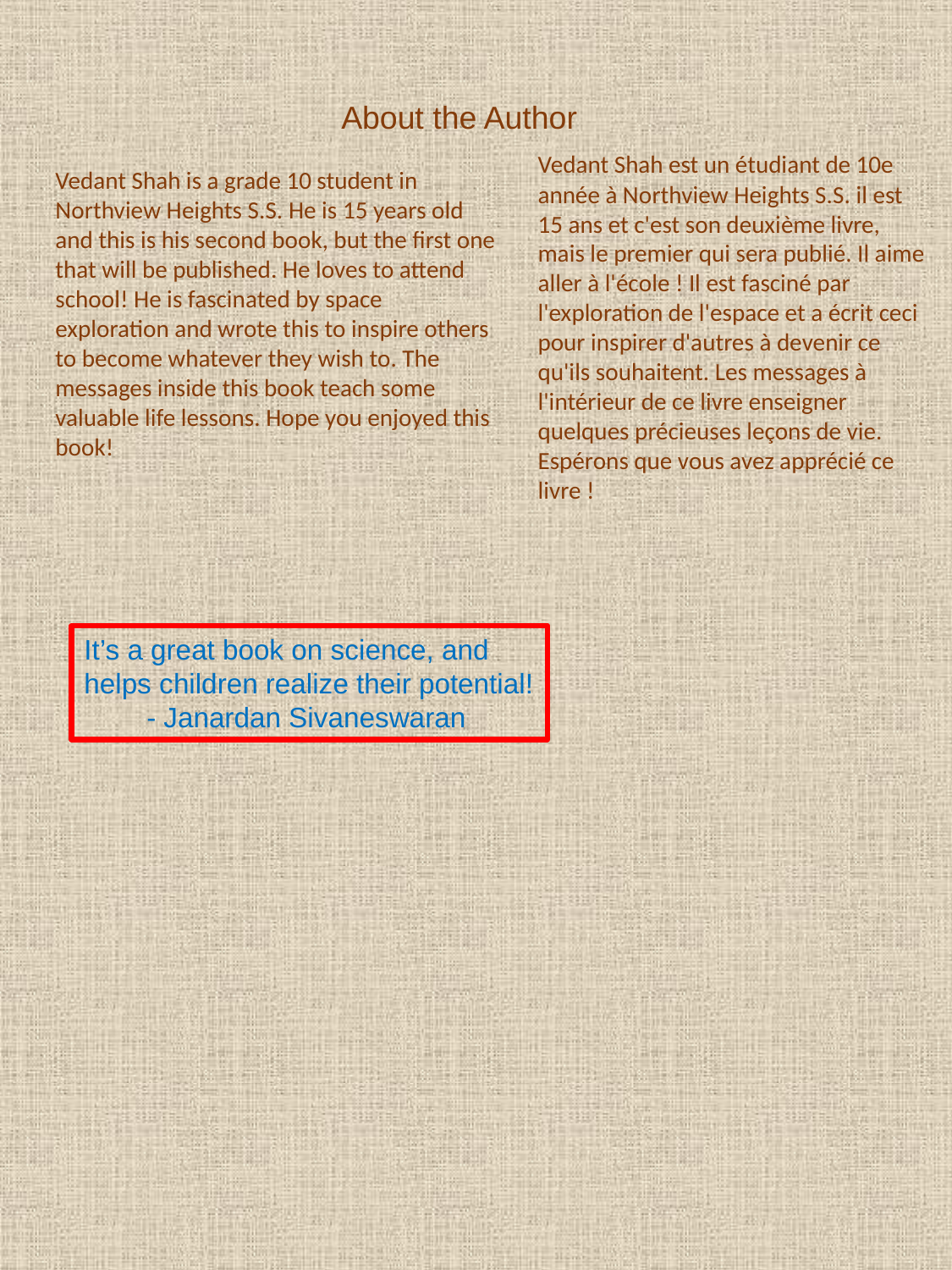

About the Author
Vedant Shah est un étudiant de 10e année à Northview Heights S.S. il est 15 ans et c'est son deuxième livre, mais le premier qui sera publié. Il aime aller à l'école ! Il est fasciné par l'exploration de l'espace et a écrit ceci pour inspirer d'autres à devenir ce qu'ils souhaitent. Les messages à l'intérieur de ce livre enseigner quelques précieuses leçons de vie. Espérons que vous avez apprécié ce livre !

Vedant Shah is a grade 10 student in Northview Heights S.S. He is 15 years old and this is his second book, but the first one that will be published. He loves to attend school! He is fascinated by space exploration and wrote this to inspire others to become whatever they wish to. The messages inside this book teach some valuable life lessons. Hope you enjoyed this book!
It’s a great book on science, and helps children realize their potential!
        - Janardan Sivaneswaran